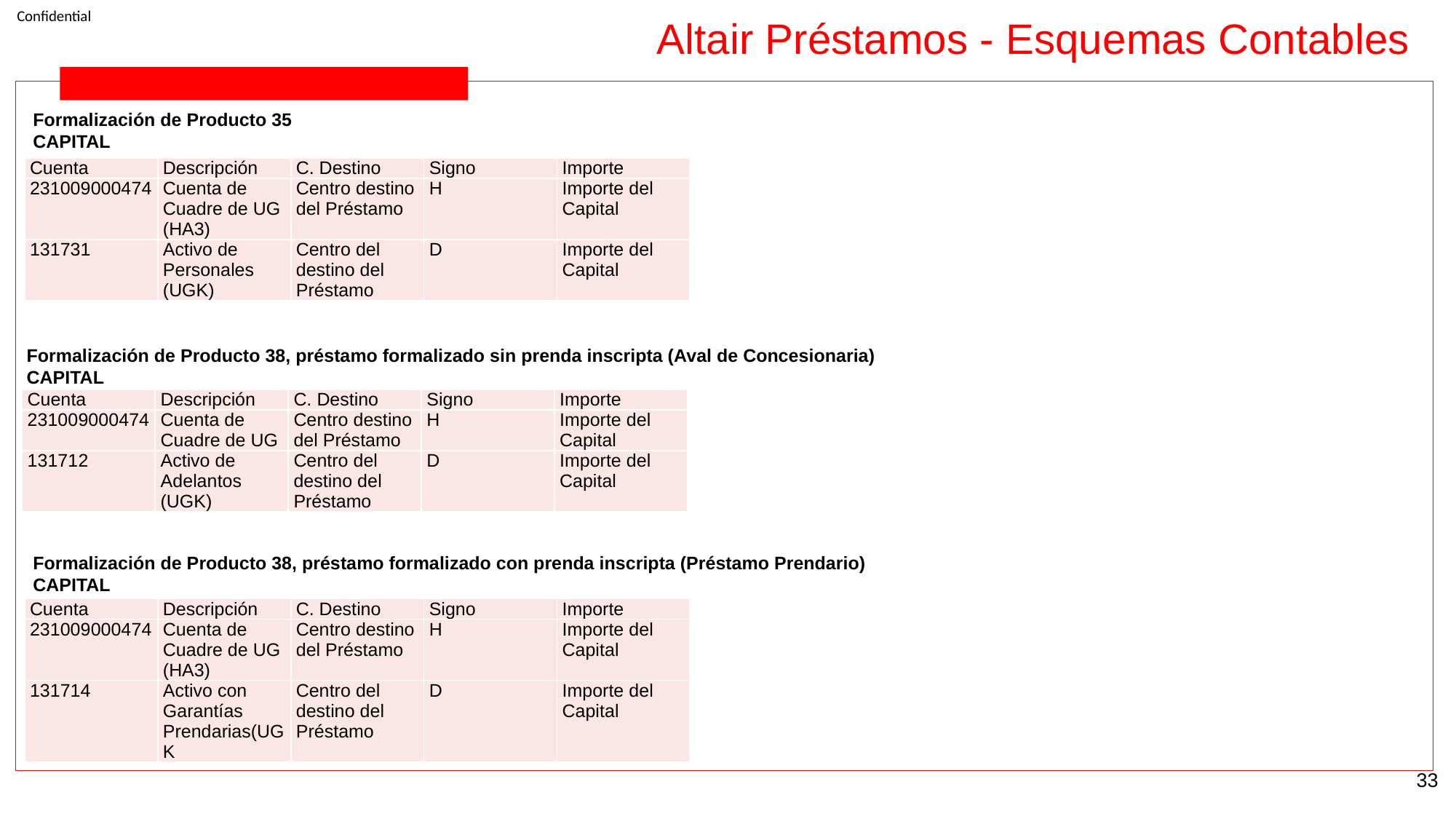

Altair Préstamos - Esquemas Contables

Formalización de Producto 35
CAPITAL
| Cuenta | Descripción | C. Destino | Signo | Importe |
| --- | --- | --- | --- | --- |
| 231009000474 | Cuenta de Cuadre de UG (HA3) | Centro destino del Préstamo | H | Importe del Capital |
| 131731 | Activo de Personales (UGK) | Centro del destino del Préstamo | D | Importe del Capital |
Formalización de Producto 38, préstamo formalizado sin prenda inscripta (Aval de Concesionaria)
CAPITAL
| Cuenta | Descripción | C. Destino | Signo | Importe |
| --- | --- | --- | --- | --- |
| 231009000474 | Cuenta de Cuadre de UG | Centro destino del Préstamo | H | Importe del Capital |
| 131712 | Activo de Adelantos (UGK) | Centro del destino del Préstamo | D | Importe del Capital |
Formalización de Producto 38, préstamo formalizado con prenda inscripta (Préstamo Prendario)
CAPITAL
| Cuenta | Descripción | C. Destino | Signo | Importe |
| --- | --- | --- | --- | --- |
| 231009000474 | Cuenta de Cuadre de UG (HA3) | Centro destino del Préstamo | H | Importe del Capital |
| 131714 | Activo con Garantías Prendarias(UGK | Centro del destino del Préstamo | D | Importe del Capital |
33